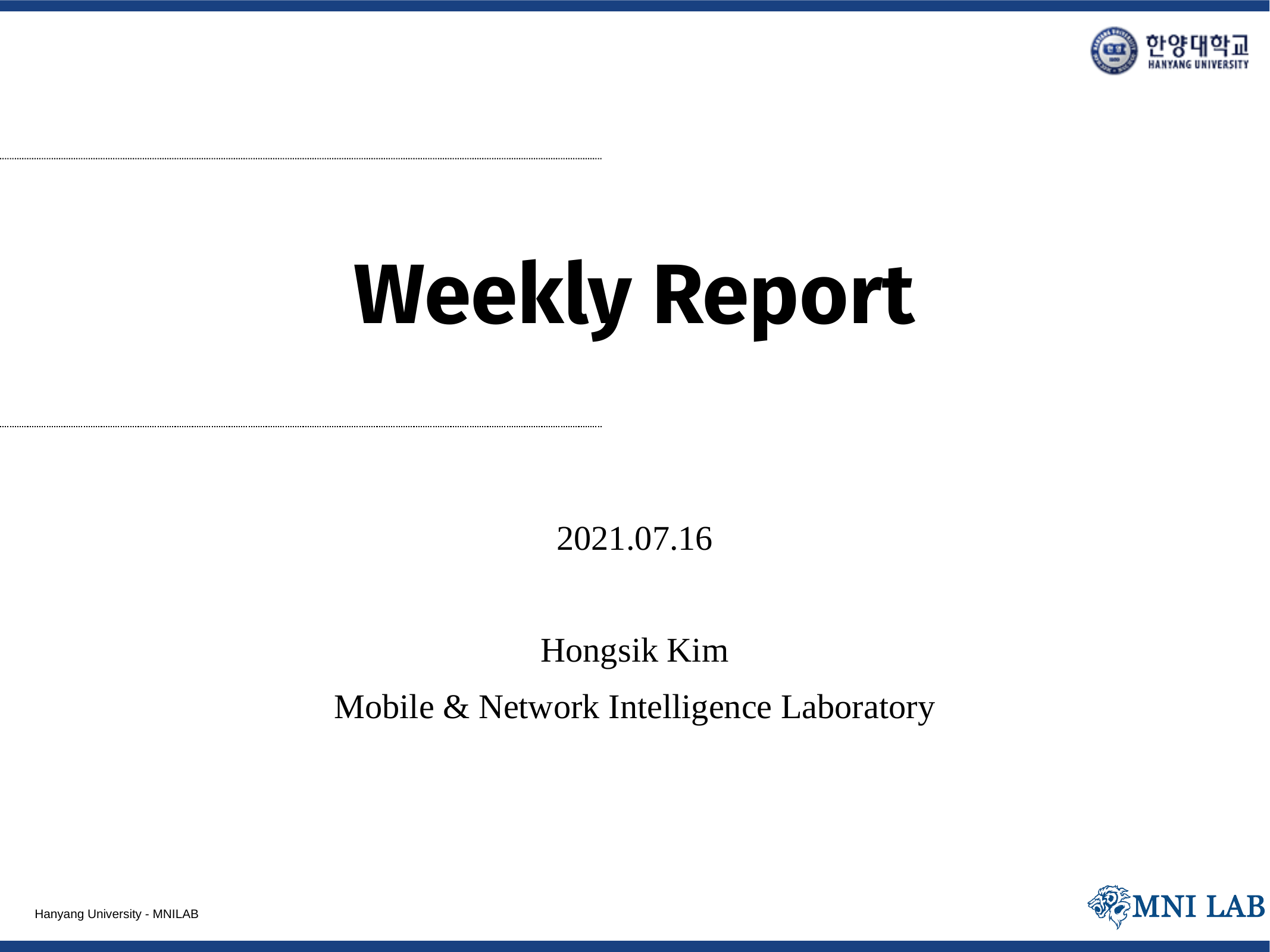

# Weekly Report
2021.07.16

Hongsik Kim
Mobile & Network Intelligence Laboratory